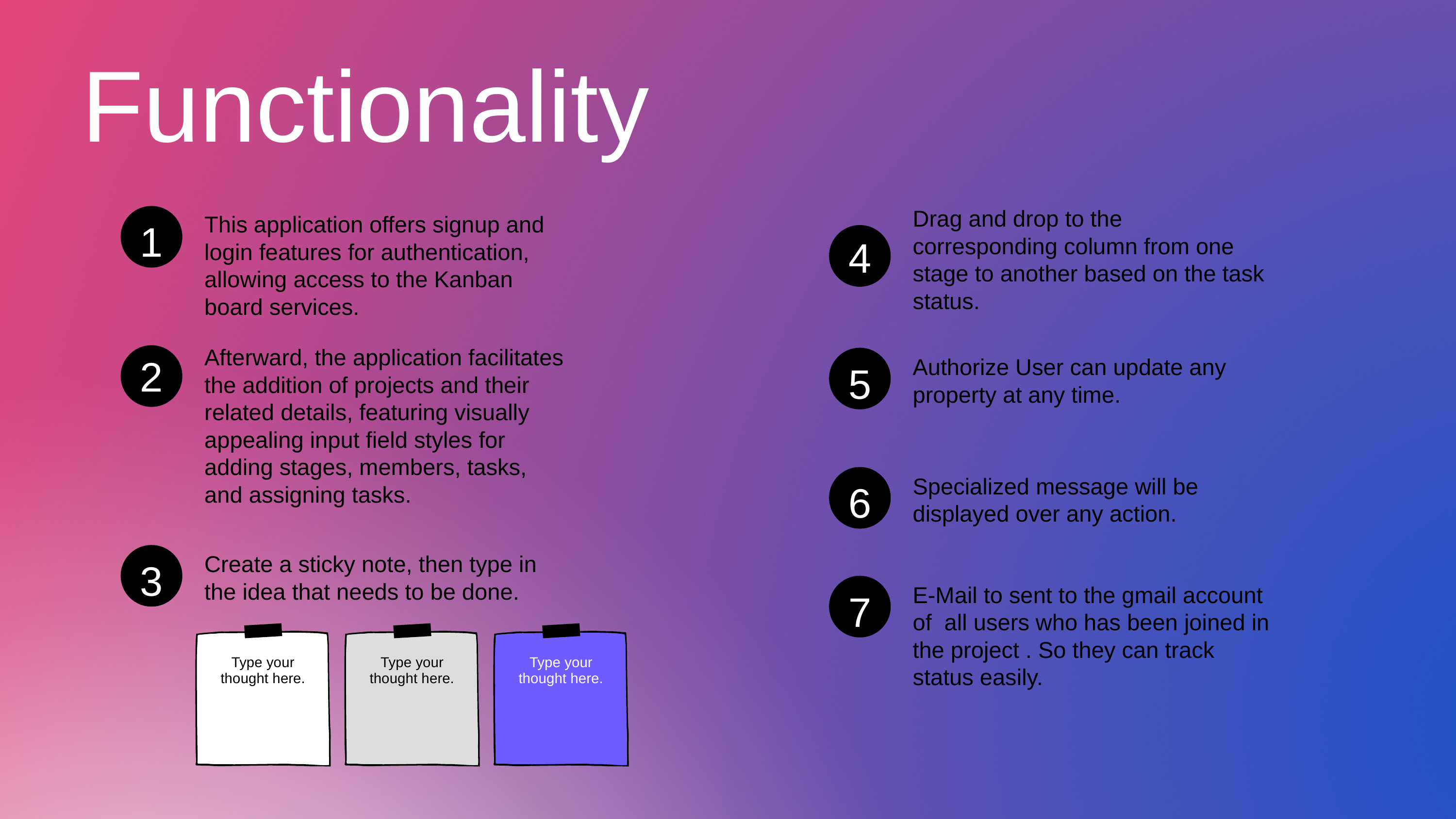

Functionality

1
Drag and drop to the corresponding column from one stage to another based on the task status.
4

This application offers signup and login features for authentication, allowing access to the Kanban board services.
2
Afterward, the application facilitates the addition of projects and their related details, featuring visually appealing input field styles for adding stages, members, tasks, and assigning tasks.

5
Authorize User can update any property at any time.

6
Specialized message will be displayed over any action.

3
Create a sticky note, then type in the idea that needs to be done.

7
E-Mail to sent to the gmail account of  all users who has been joined in the project . So they can track status easily.

Type your thought here.
Type your thought here.
Type your thought here.